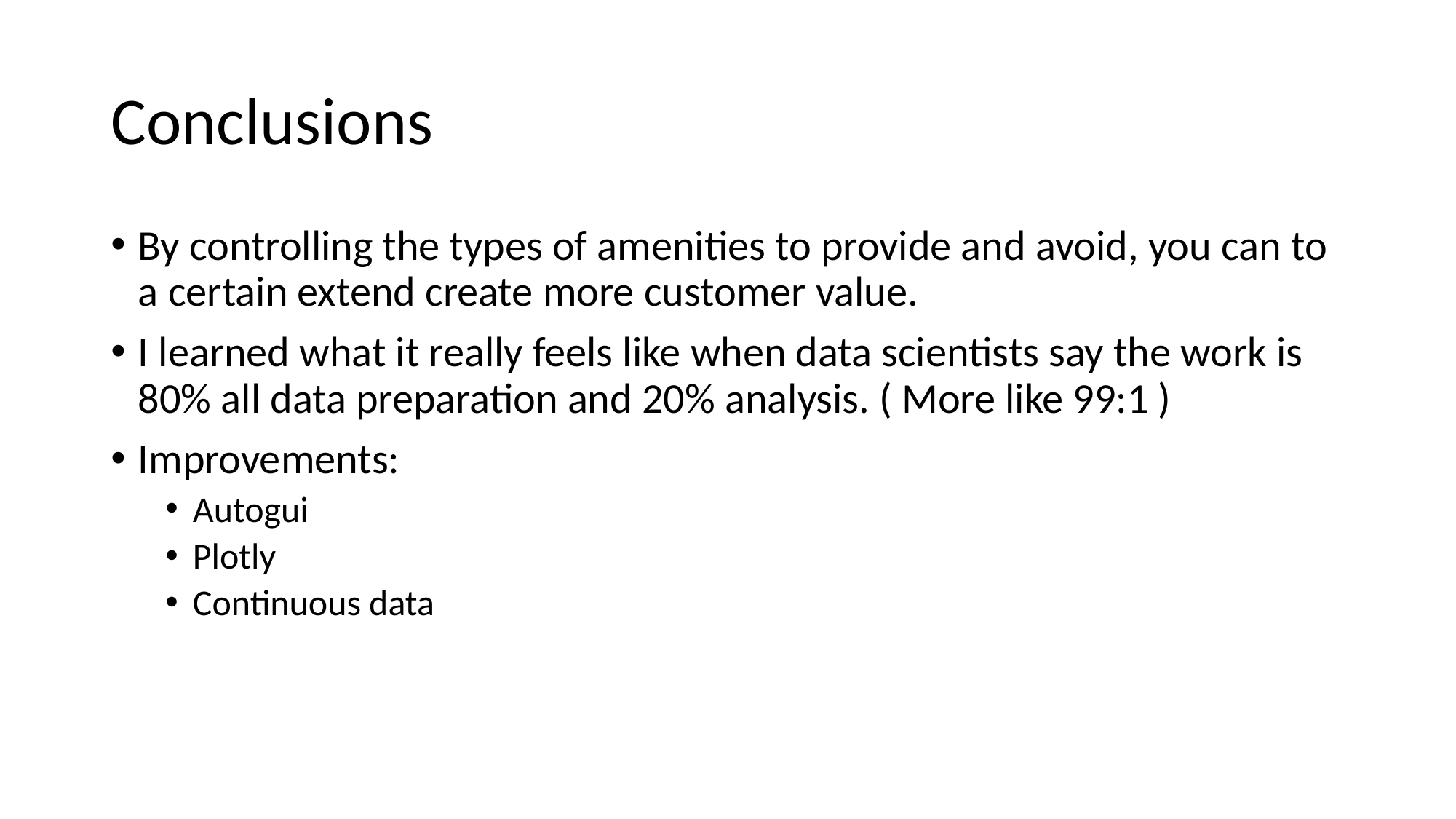

# Conclusions
By controlling the types of amenities to provide and avoid, you can to a certain extend create more customer value.
I learned what it really feels like when data scientists say the work is 80% all data preparation and 20% analysis. ( More like 99:1 )
Improvements:
Autogui
Plotly
Continuous data